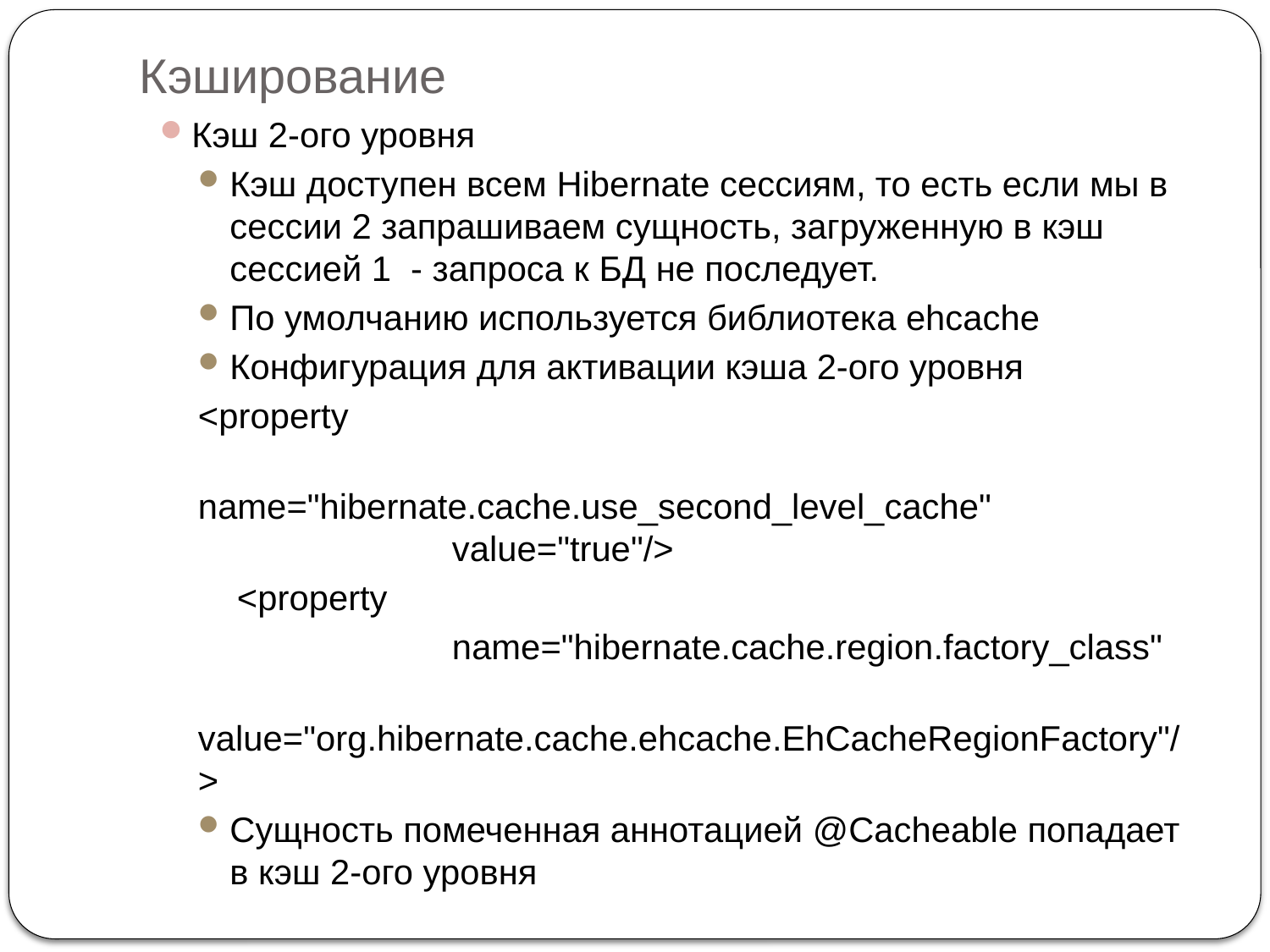

# Кэширование
Кэш 2-ого уровня
Кэш доступен всем Hibernate сессиям, то есть если мы в сессии 2 запрашиваем сущность, загруженную в кэш сессией 1  - запроса к БД не последует.
По умолчанию используется библиотека ehcache
Конфигурация для активации кэша 2-ого уровня
<property
		name="hibernate.cache.use_second_level_cache" 			value="true"/>
    <property
		name="hibernate.cache.region.factory_class"
		value="org.hibernate.cache.ehcache.EhCacheRegionFactory"/>
Сущность помеченная аннотацией @Cacheable попадает в кэш 2-ого уровня